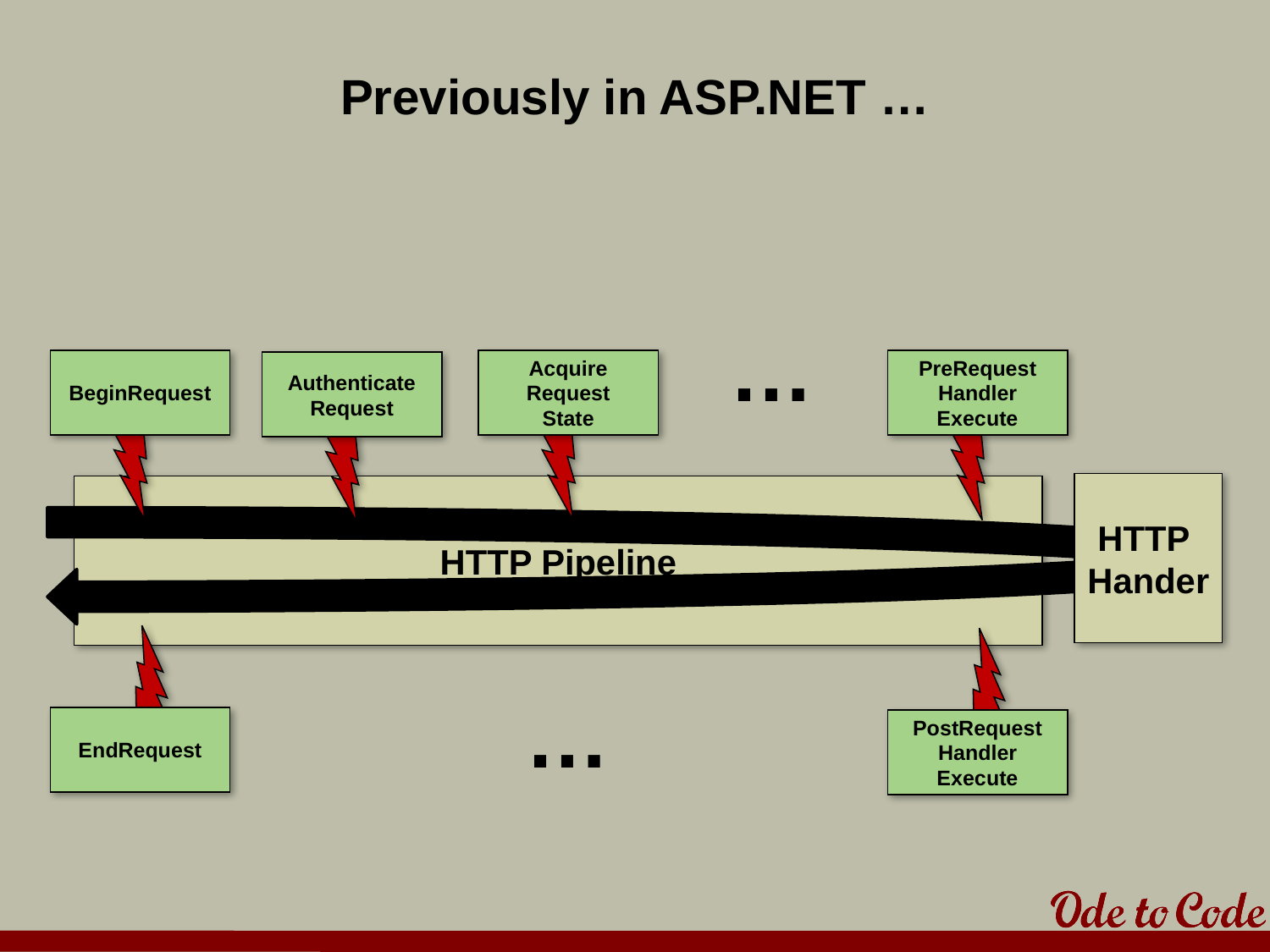

# Previously in ASP.NET …
…
BeginRequest
Acquire
Request
State
PreRequest
Handler
Execute
Authenticate
Request

HTTP
Hander
HTTP Pipeline

…
EndRequest
PostRequest
Handler
Execute